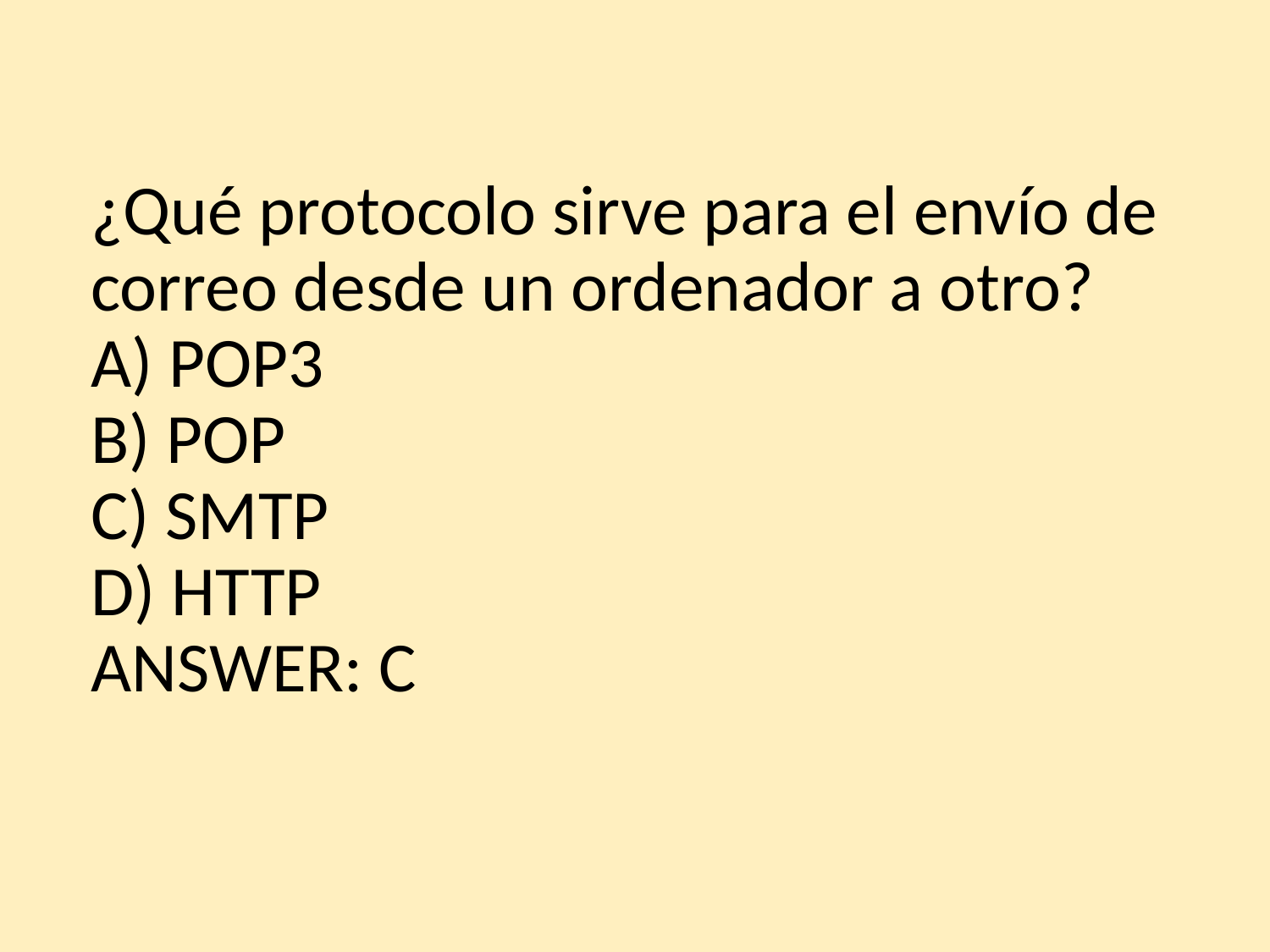

# ¿Qué protocolo sirve para el envío de correo desde un ordenador a otro? A) POP3 B) POP C) SMTP D) HTTP ANSWER: C